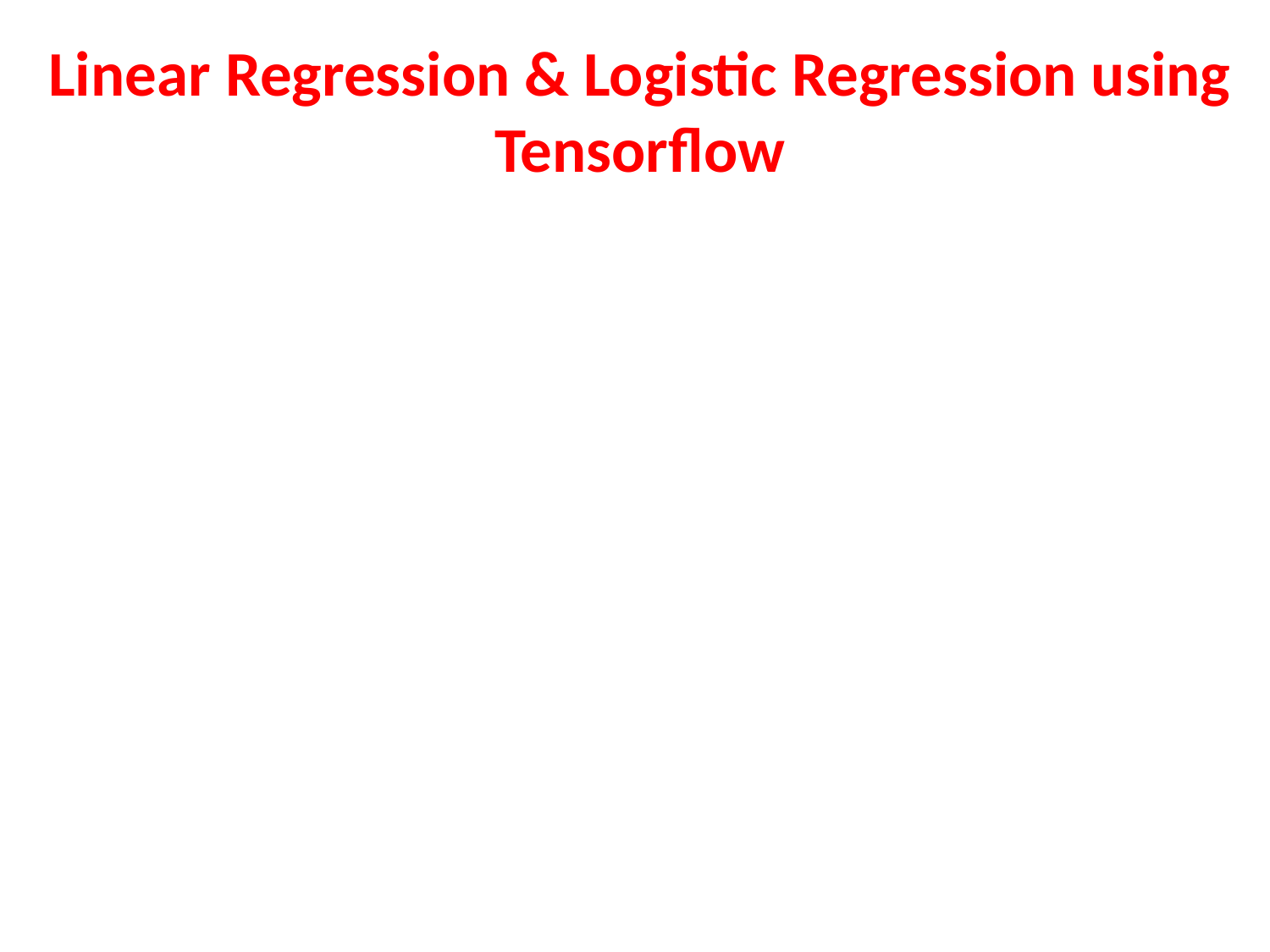

Linear Regression & Logistic Regression using Tensorflow